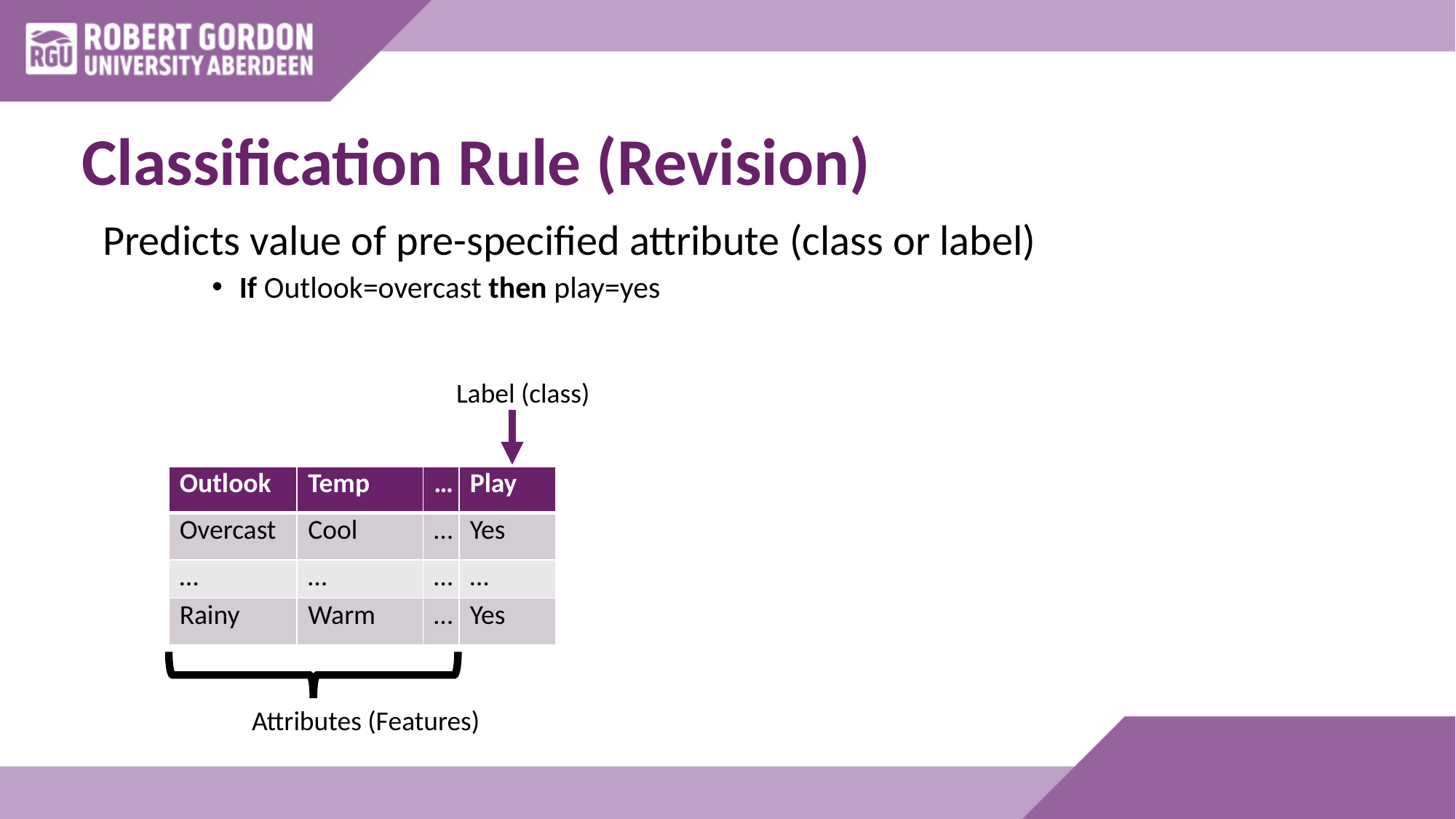

# Classification Rule (Revision)
Predicts value of pre-specified attribute (class or label)
If Outlook=overcast then play=yes
Label (class)
| Outlook | Temp | … | Play |
| --- | --- | --- | --- |
| Overcast | Cool | … | Yes |
| … | … | … | … |
| Rainy | Warm | … | Yes |

Attributes (Features)